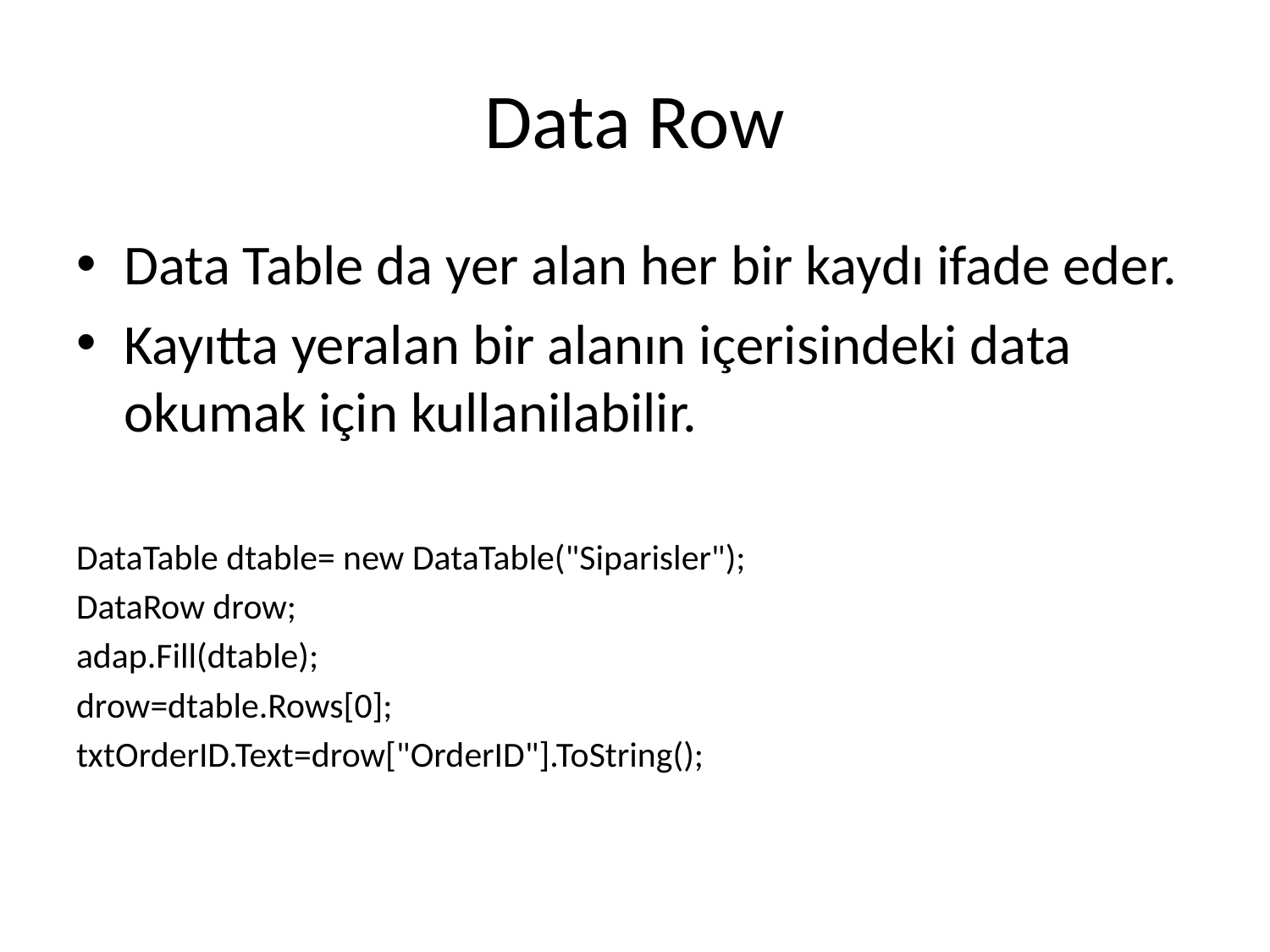

# Data Row
Data Table da yer alan her bir kaydı ifade eder.
Kayıtta yeralan bir alanın içerisindeki data okumak için kullanilabilir.

DataTable dtable= new DataTable("Siparisler");
DataRow drow;
adap.Fill(dtable);
drow=dtable.Rows[0];
txtOrderID.Text=drow["OrderID"].ToString();